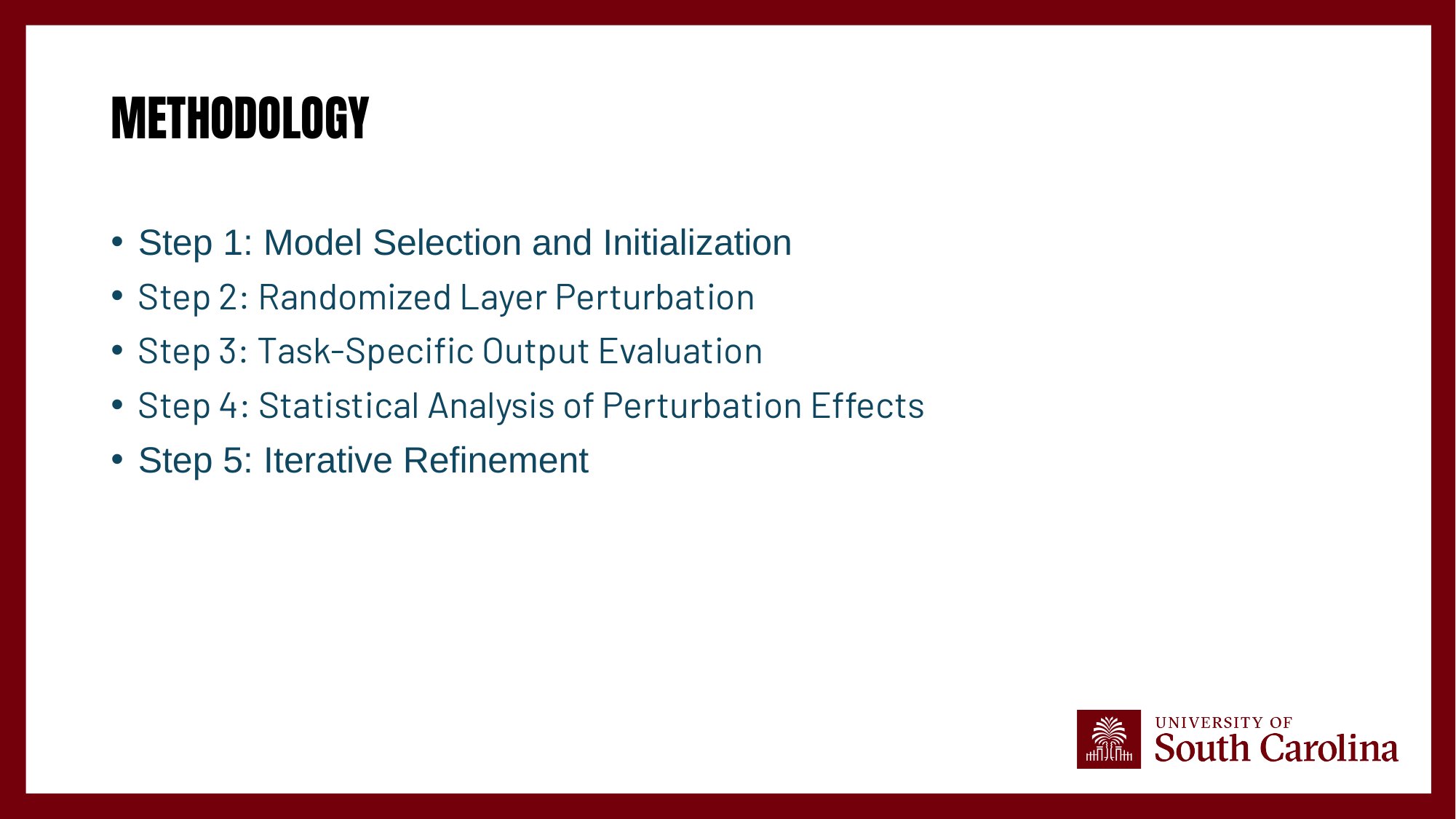

# Methodology
Step 1: Model Selection and Initialization
Step 2: Randomized Layer Perturbation
Step 3: Task-Specific Output Evaluation
Step 4: Statistical Analysis of Perturbation Effects
Step 5: Iterative Refinement